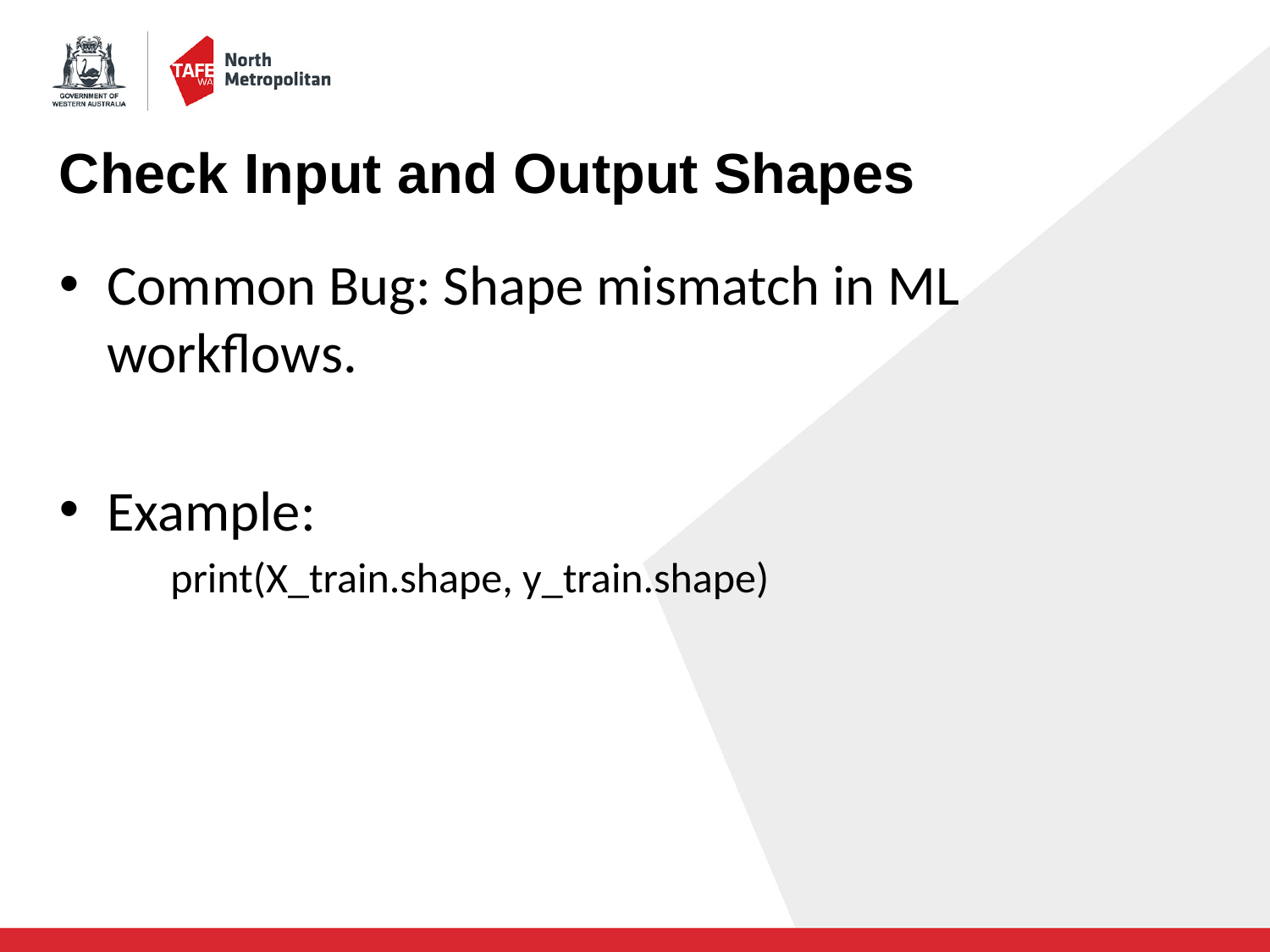

# Check Input and Output Shapes
Common Bug: Shape mismatch in ML workflows.

Example:
print(X_train.shape, y_train.shape)